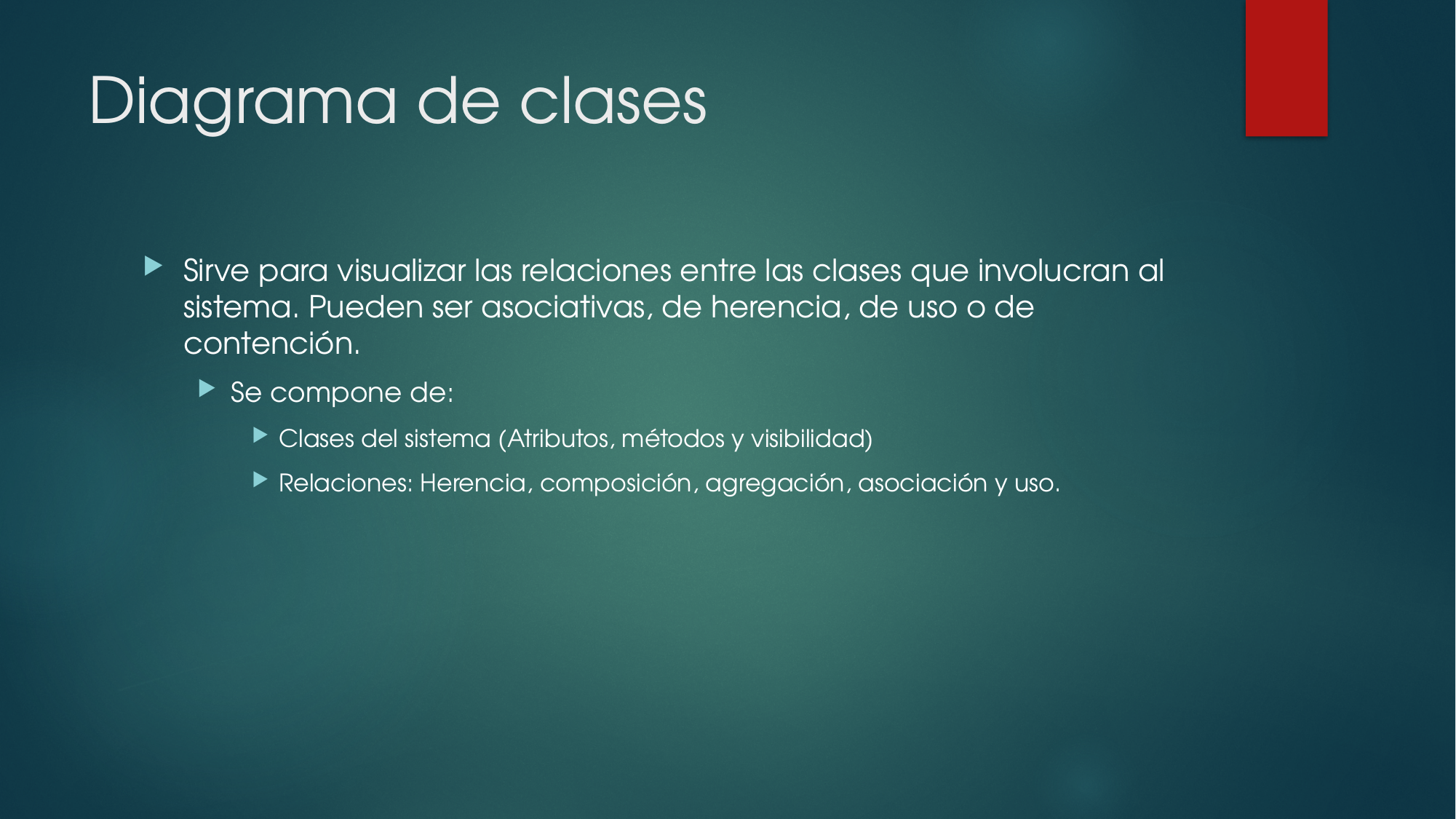

# Diagrama de clases
Sirve para visualizar las relaciones entre las clases que involucran al sistema. Pueden ser asociativas, de herencia, de uso o de contención.
Se compone de:
Clases del sistema (Atributos, métodos y visibilidad)
Relaciones: Herencia, composición, agregación, asociación y uso.